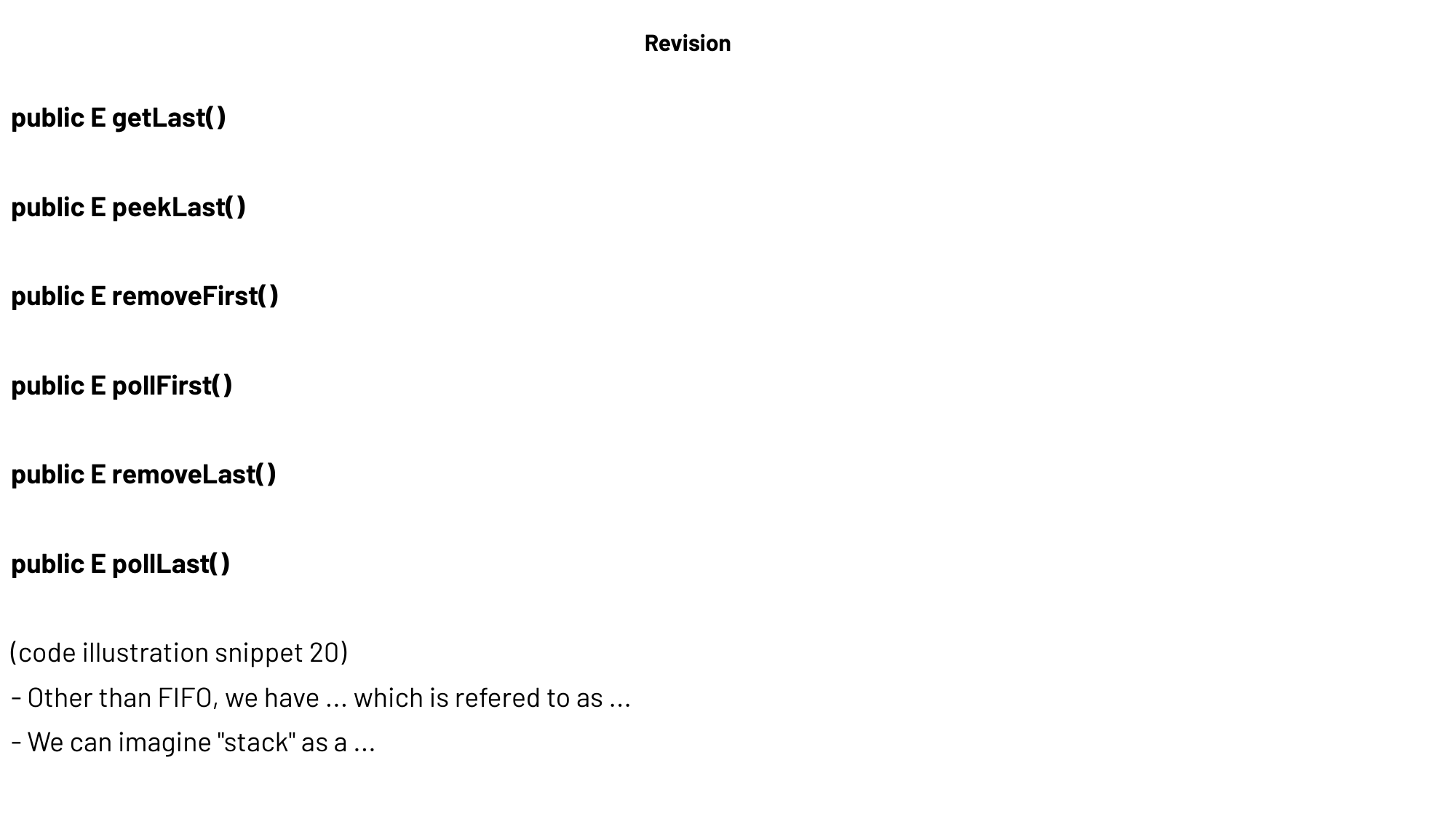

Revision
﻿public E getLast()

public E peekLast()

﻿public E removeFirst()

public E pollFirst()

﻿public E removeLast()

public E pollLast()

(code illustration snippet 20)
- Other than FIFO, we have ... which is refered to as ...
- We can imagine "stack" as a ...